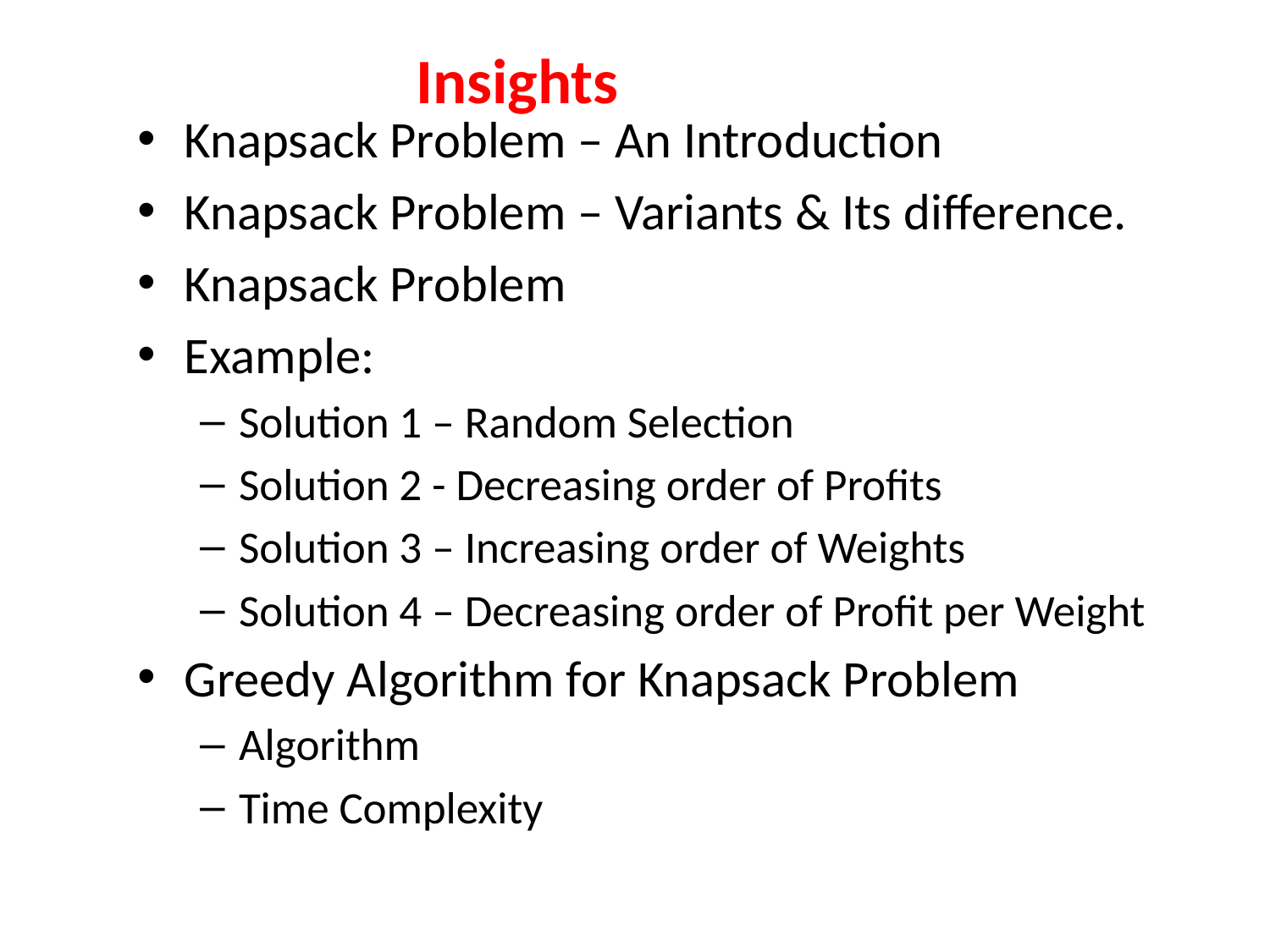

Insights
Knapsack Problem – An Introduction
Knapsack Problem – Variants & Its difference.
Knapsack Problem
Example:
Solution 1 – Random Selection
Solution 2 - Decreasing order of Profits
Solution 3 – Increasing order of Weights
Solution 4 – Decreasing order of Profit per Weight
Greedy Algorithm for Knapsack Problem
Algorithm
Time Complexity